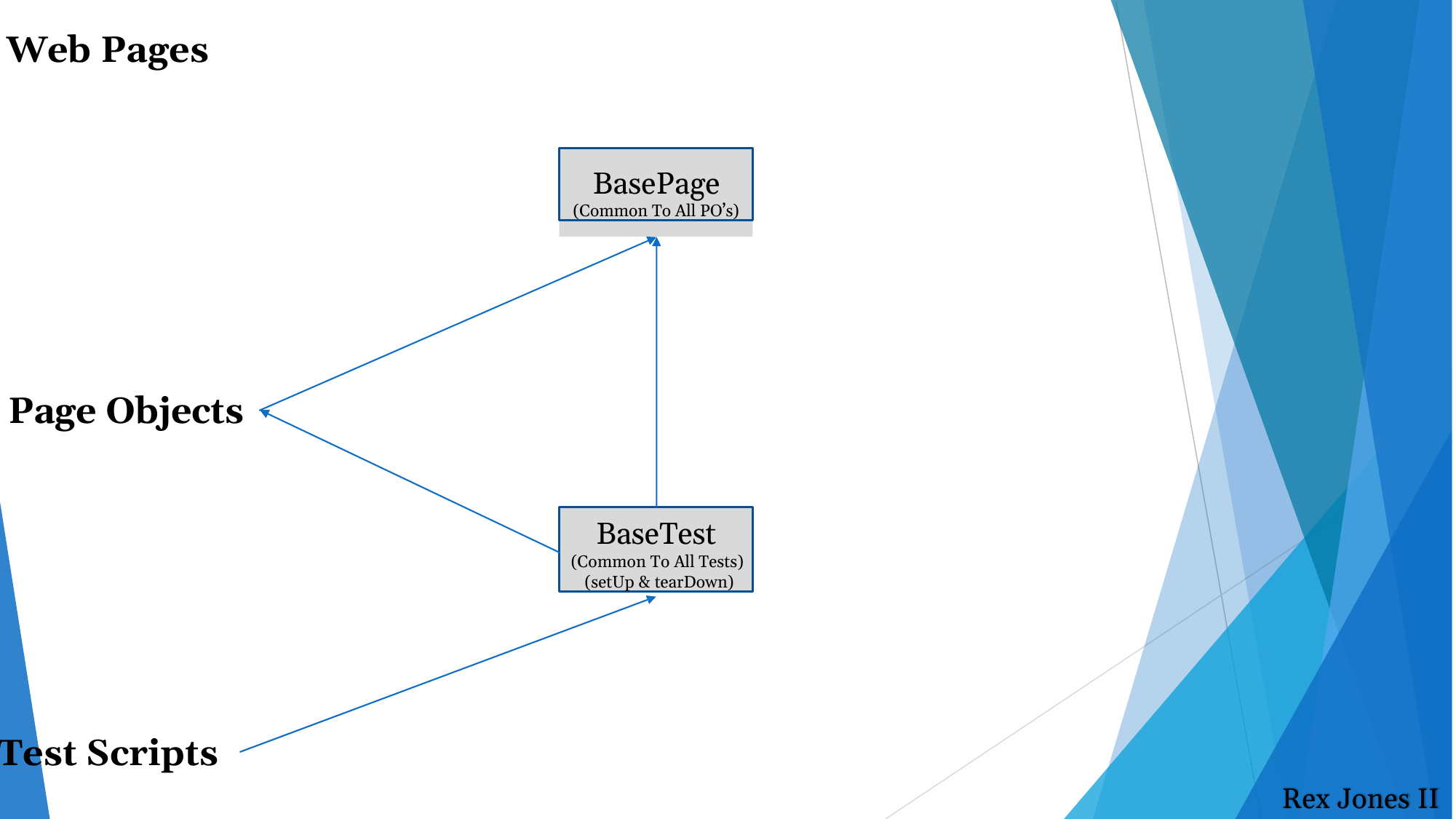

# Web Pages

BasePage
(Common To All PO’s)

Page Objects

BaseTest
(Common To All Tests)  (setUp & tearDown)

Test Scripts
Rex Jones II